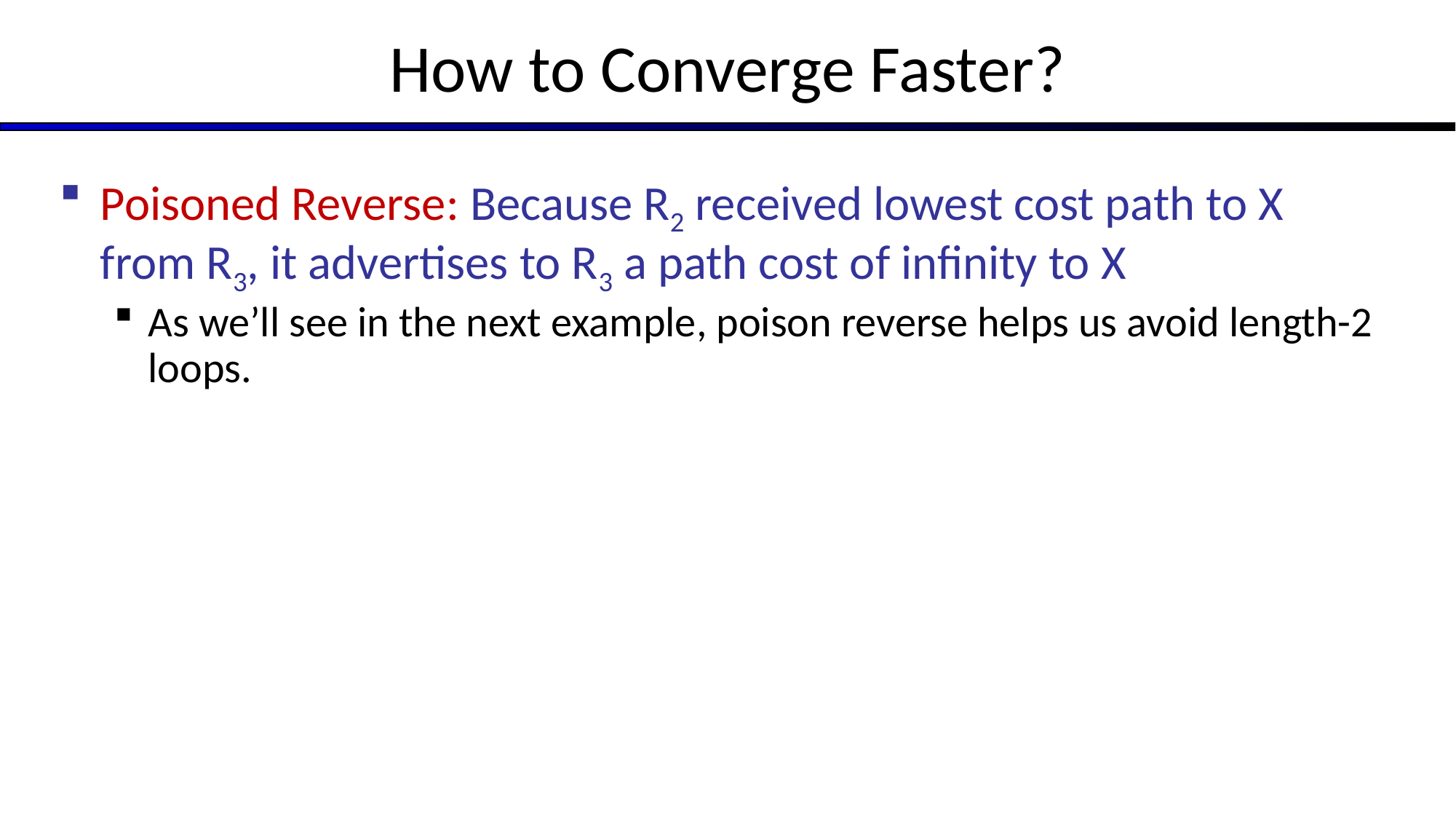

# How to Converge Faster?
Poisoned Reverse: Because R2 received lowest cost path to X from R3, it advertises to R3 a path cost of infinity to X
As we’ll see in the next example, poison reverse helps us avoid length-2 loops.